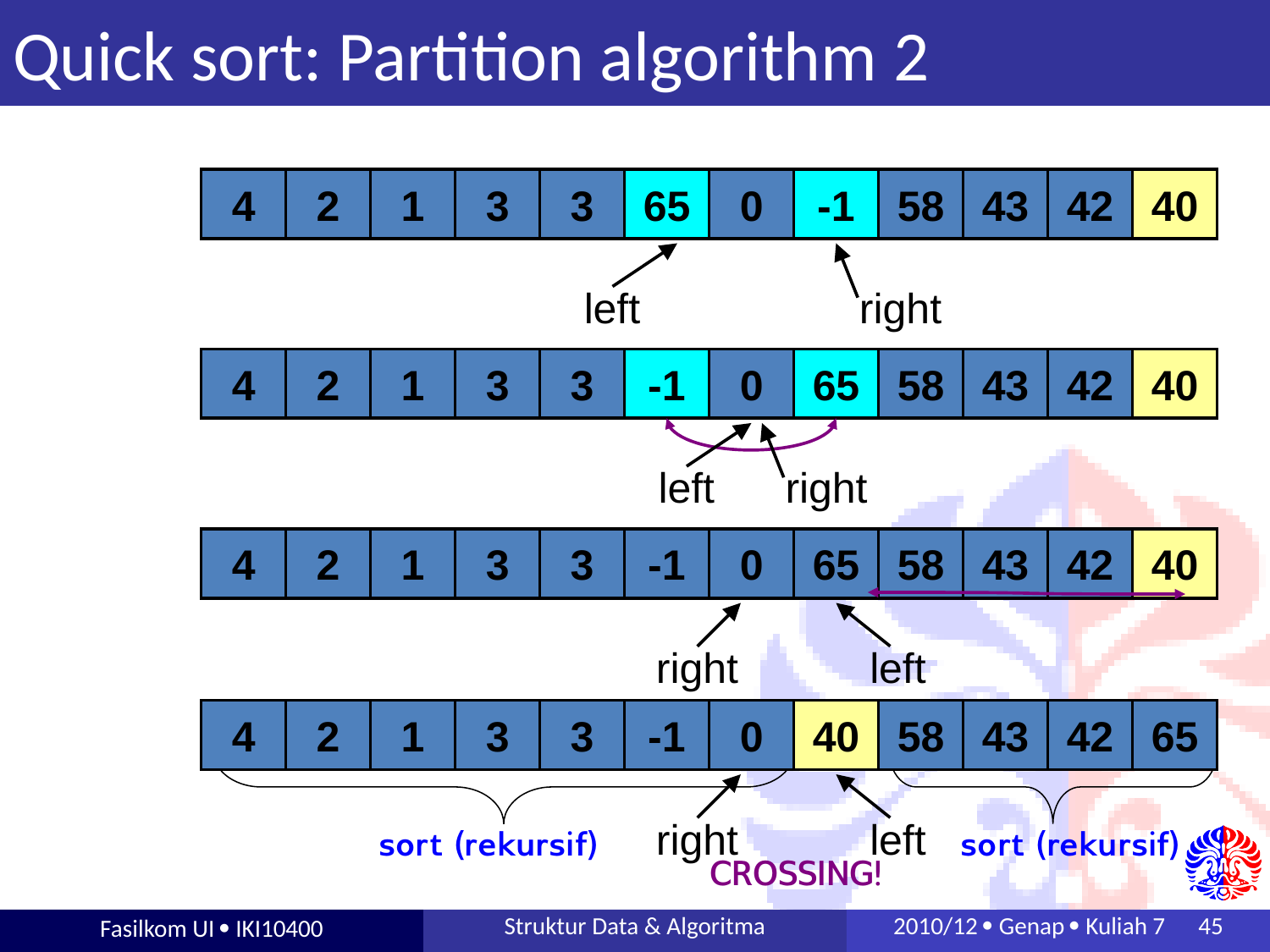

# Quick sort: Partition algorithm 2
4
2
1
3
3
65
0
-1
58
43
42
40

left

right
4
2
1
3
3
-1
0
65
58
43
42
40

left

right
4
2
1
3
3
-1
0
65
58
43
42
40

right
left
4
2
1
3
3
-1
0
40
58
43
42
65

right
left

sort (rekursif)
sort (rekursif)
CROSSING!